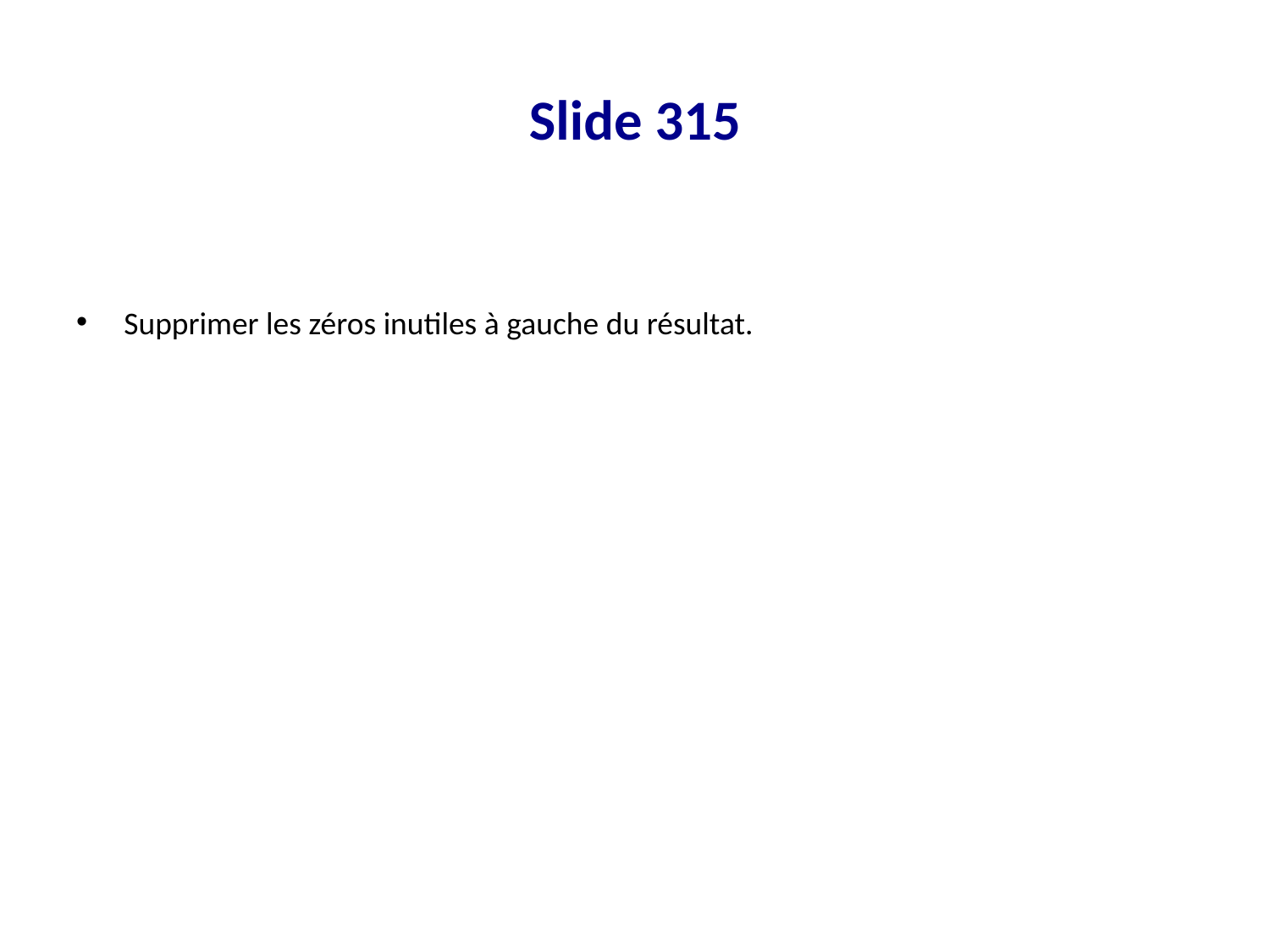

# Slide 315

Supprimer les zéros inutiles à gauche du résultat.